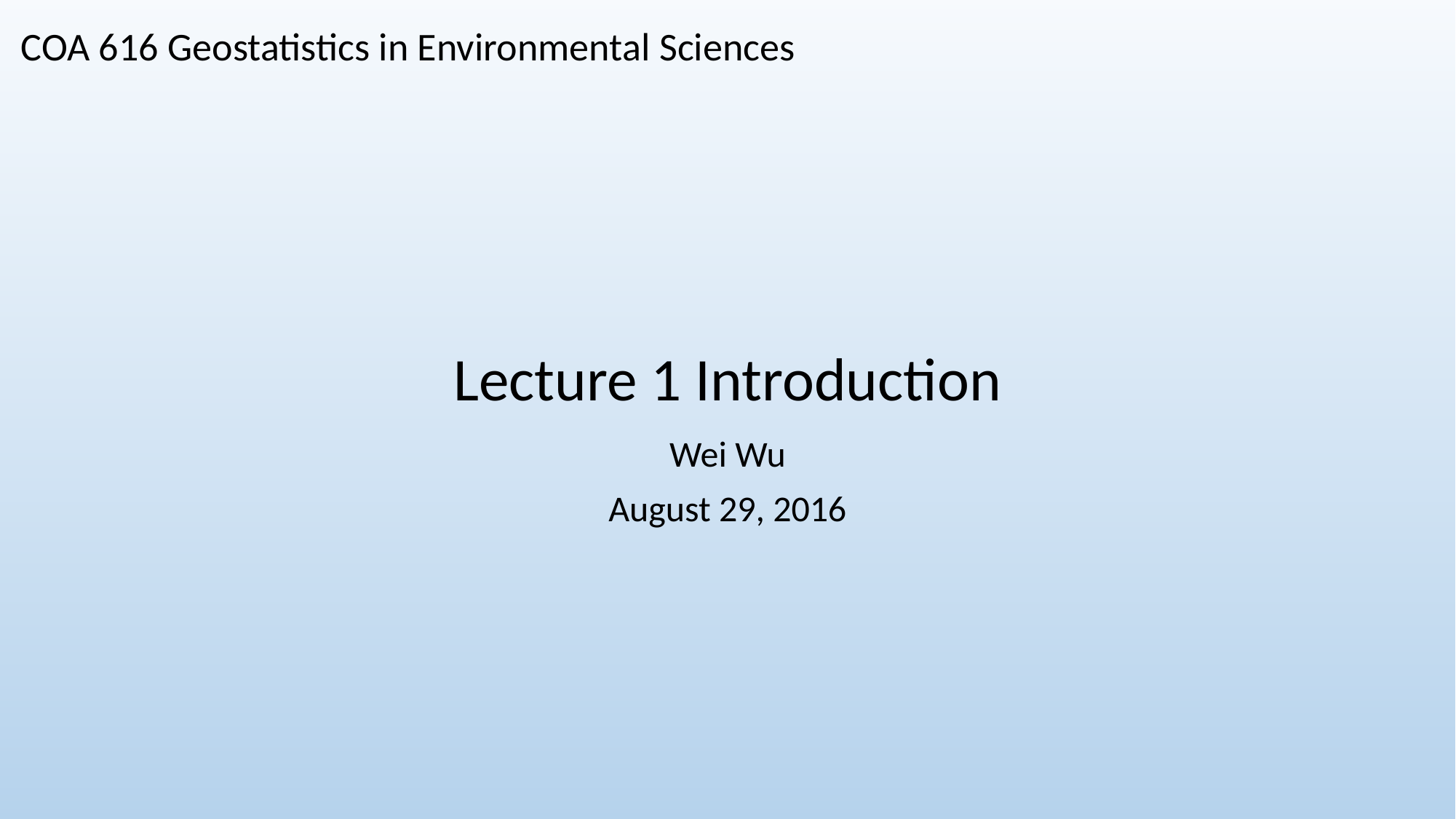

COA 616 Geostatistics in Environmental Sciences
# Lecture 1 Introduction
Wei Wu
August 29, 2016